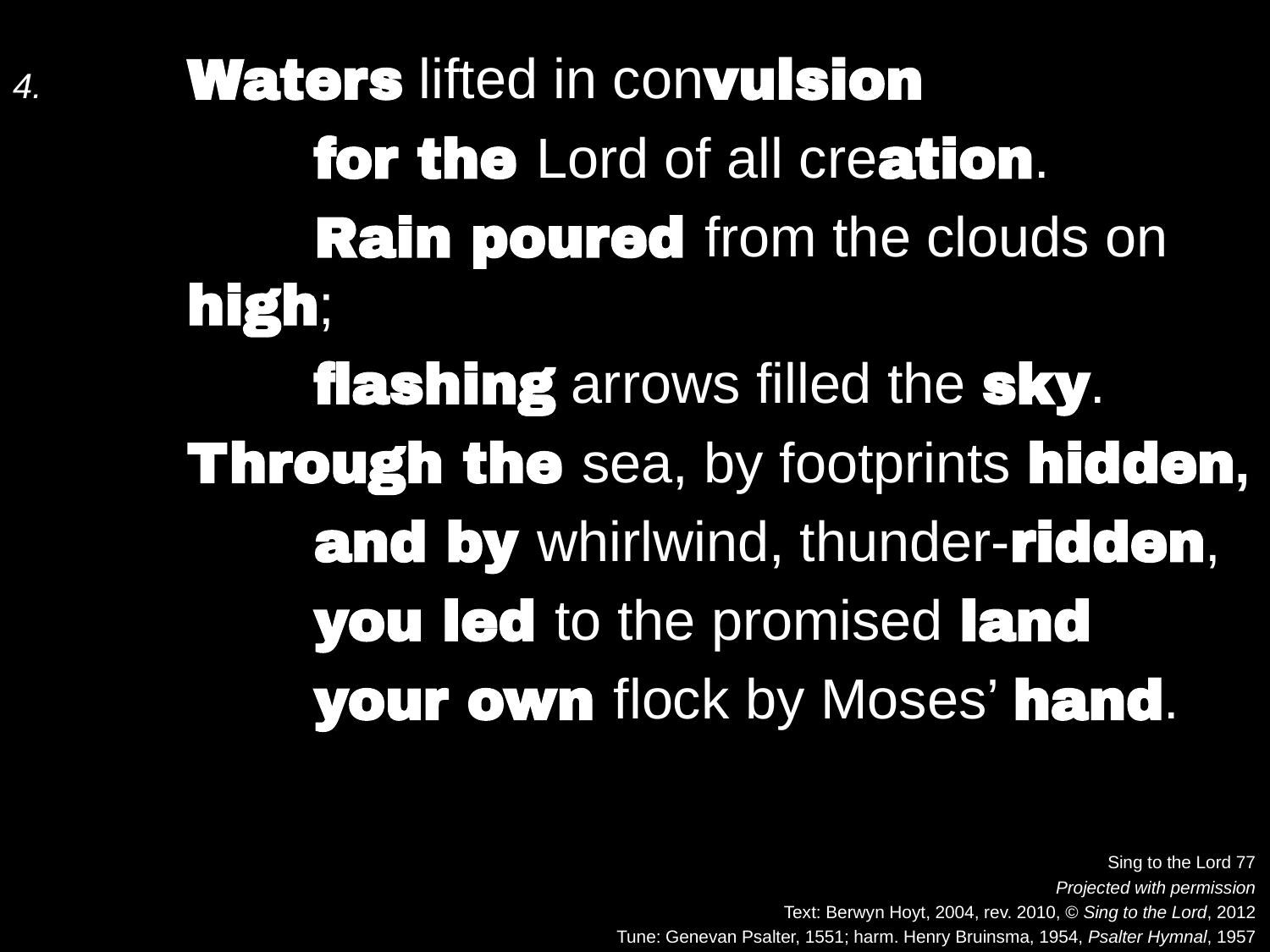

4.	Waters lifted in convulsion
		for the Lord of all creation.
		Rain poured from the clouds on high;
		flashing arrows filled the sky.
	Through the sea, by footprints hidden,
		and by whirlwind, thunder-ridden,
		you led to the promised land
		your own flock by Moses’ hand.
Sing to the Lord 77
Projected with permission
Text: Berwyn Hoyt, 2004, rev. 2010, © Sing to the Lord, 2012
Tune: Genevan Psalter, 1551; harm. Henry Bruinsma, 1954, Psalter Hymnal, 1957